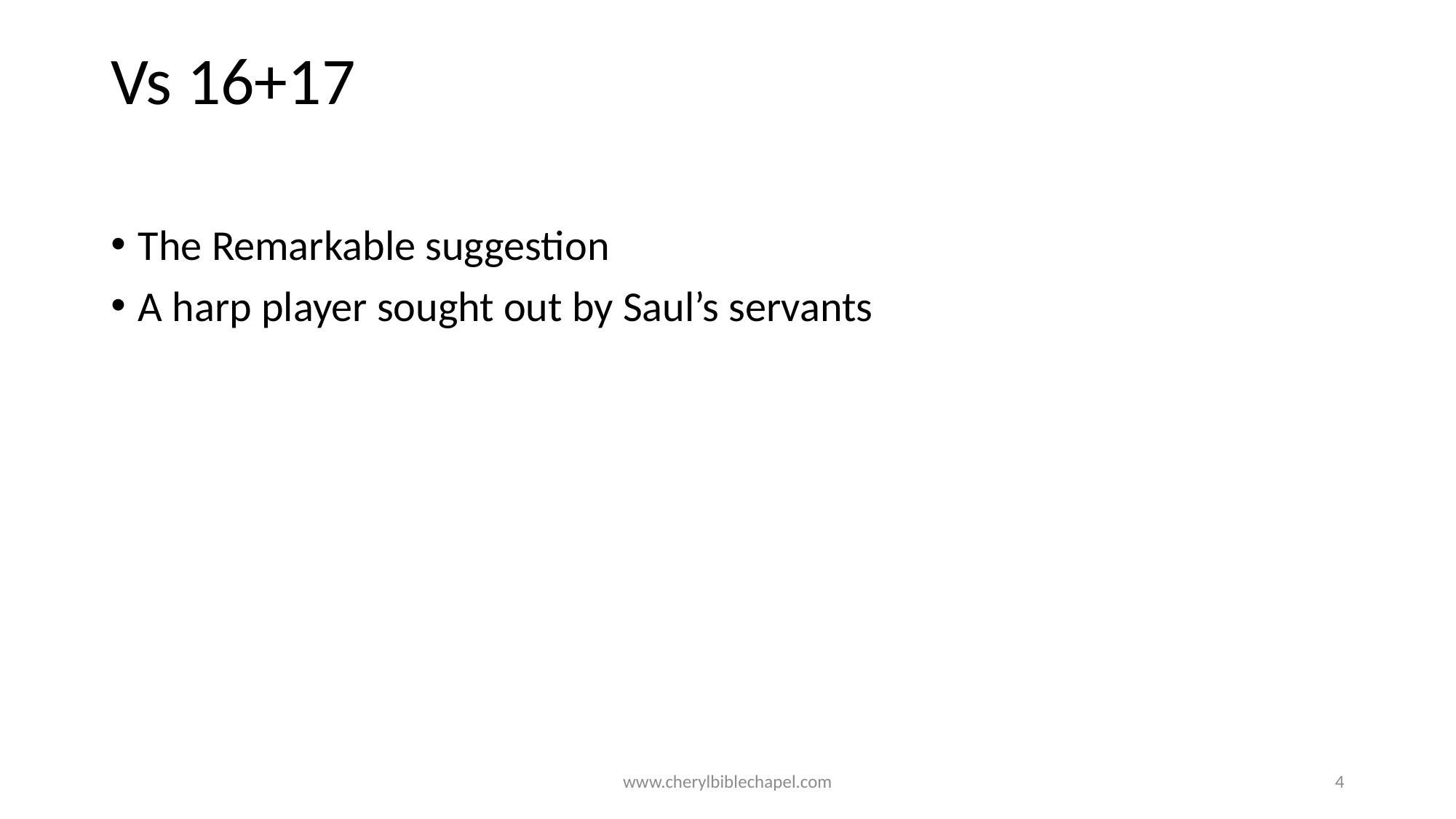

# Vs 16+17
The Remarkable suggestion
A harp player sought out by Saul’s servants

www.cherylbiblechapel.com
4